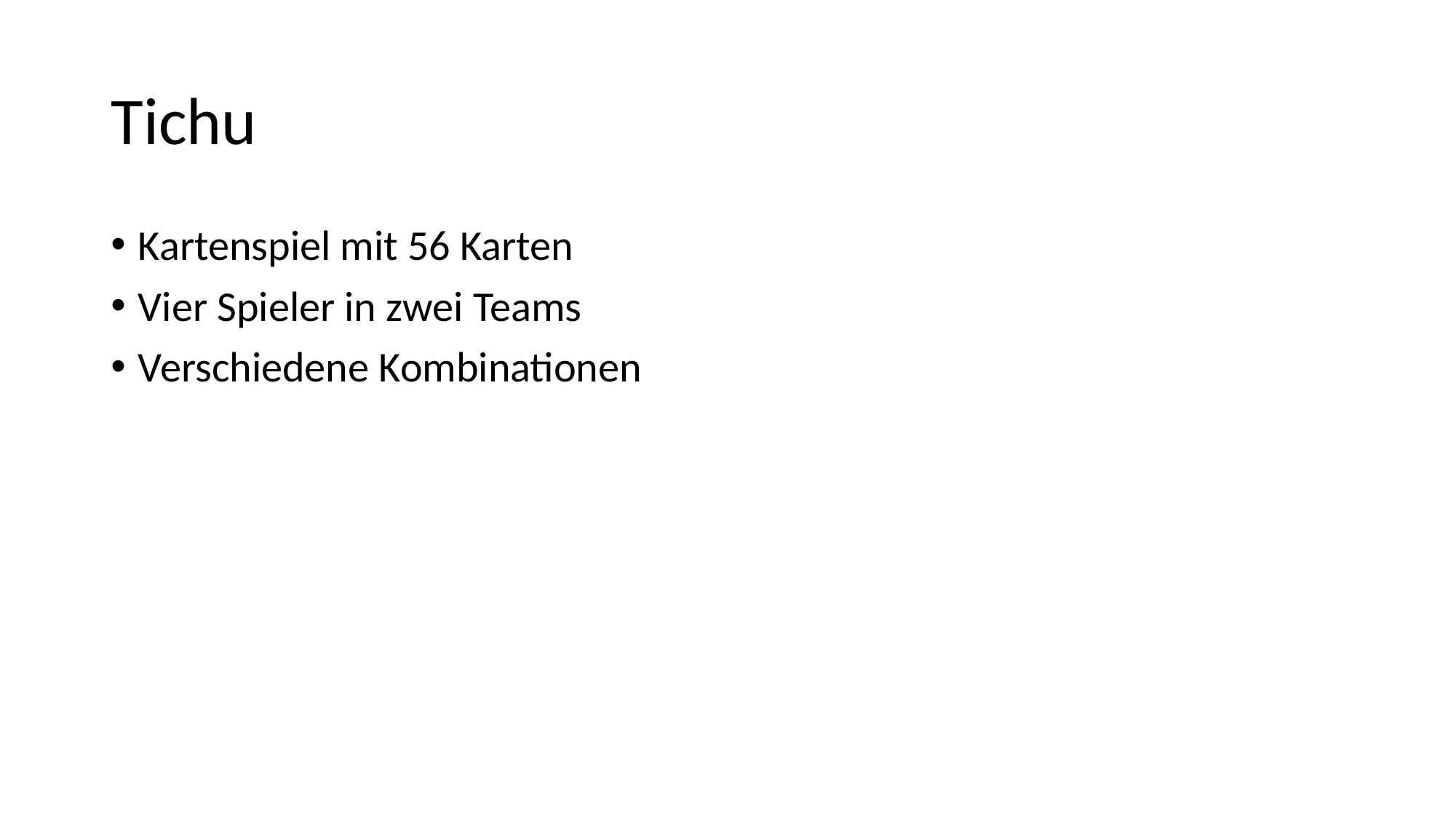

# Tichu
Kartenspiel mit 56 Karten
Vier Spieler in zwei Teams
Verschiedene Kombinationen